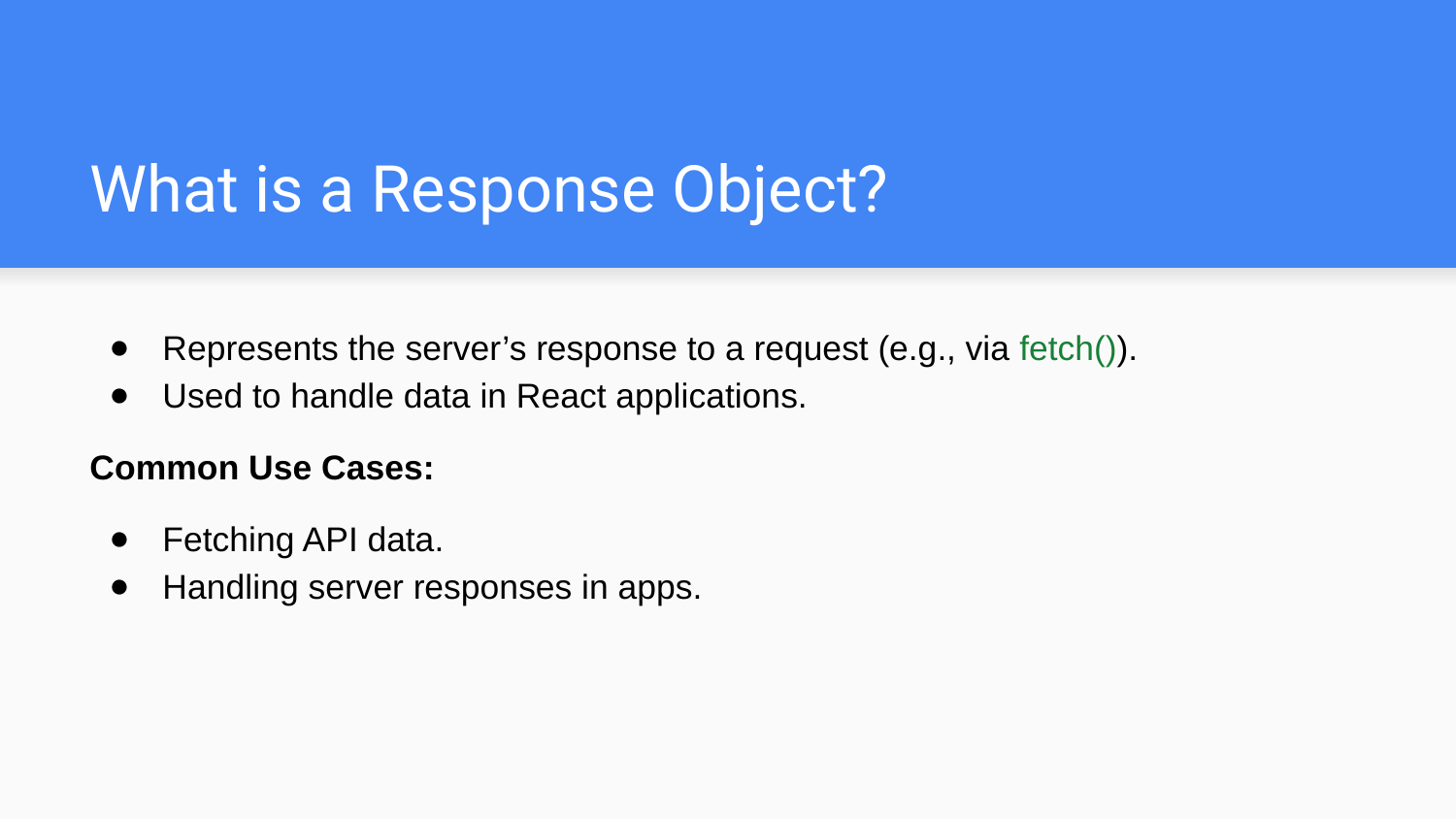

# What is a Response Object?
Represents the server’s response to a request (e.g., via fetch()).
Used to handle data in React applications.
Common Use Cases:
Fetching API data.
Handling server responses in apps.